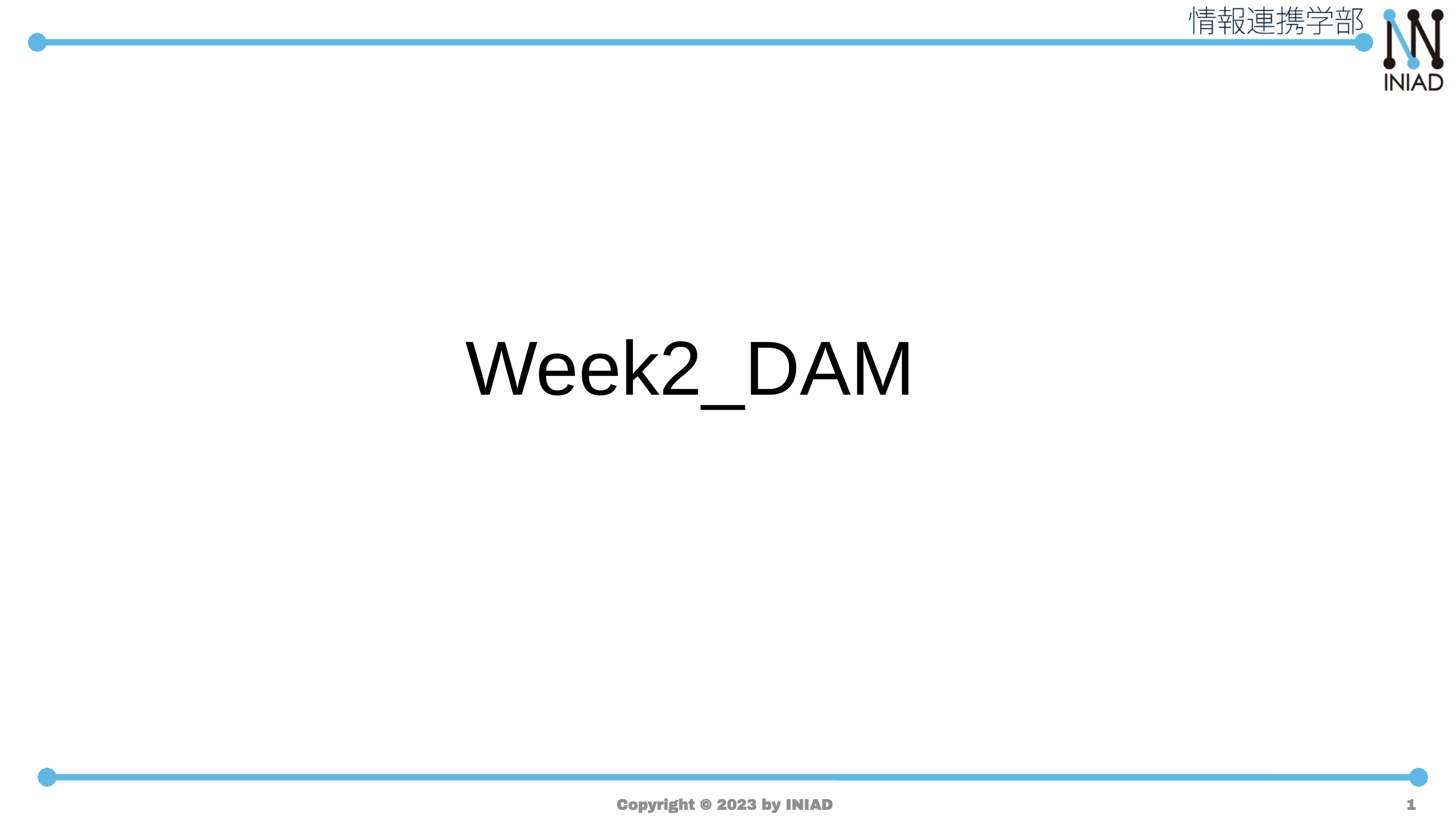

Week2_DAM
Copyright © 2023 by INIAD
1